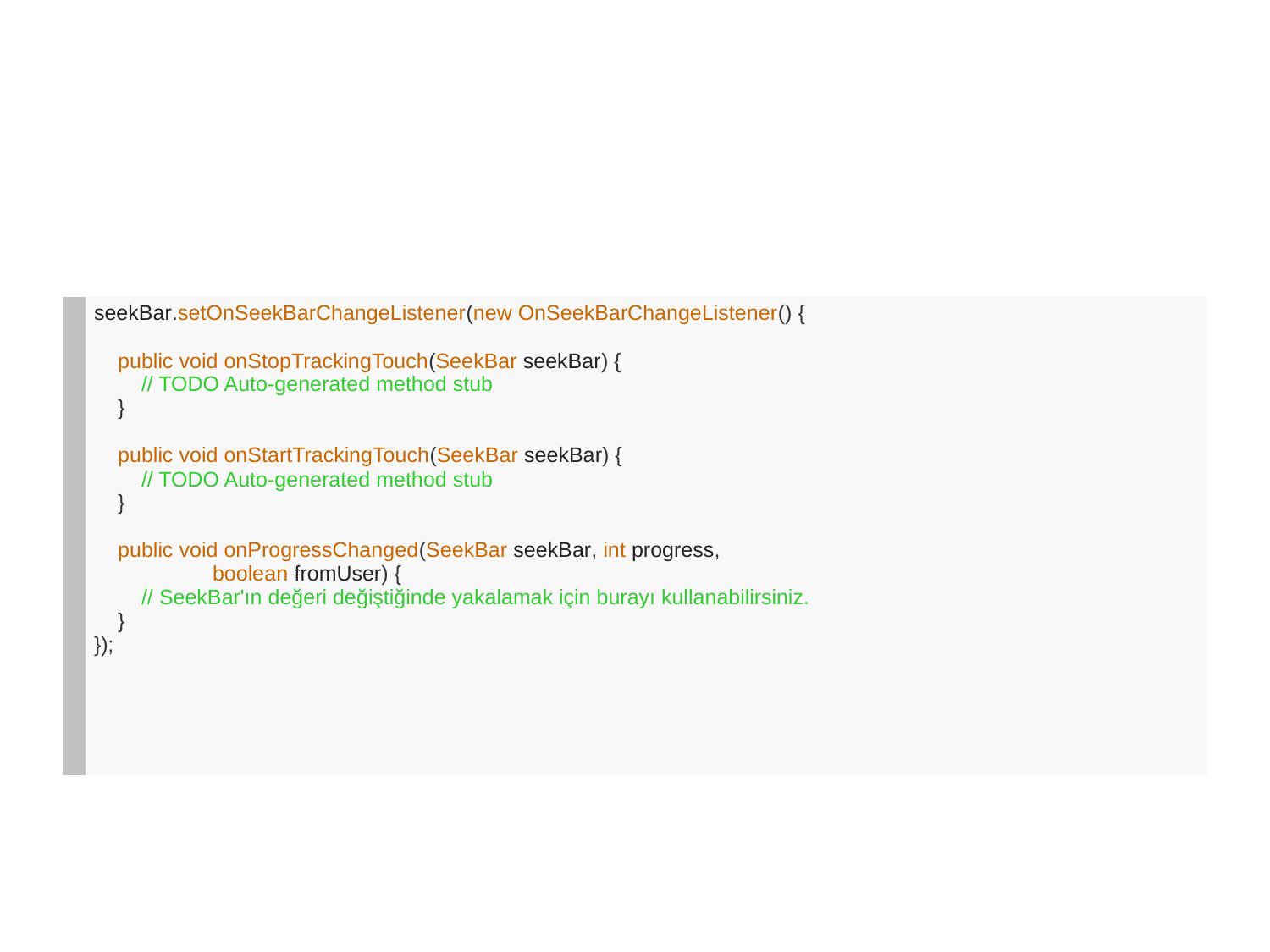

#
|  | seekBar.setOnSeekBarChangeListener(new OnSeekBarChangeListener() {       public void onStopTrackingTouch(SeekBar seekBar) {         // TODO Auto-generated method stub     }       public void onStartTrackingTouch(SeekBar seekBar) {         // TODO Auto-generated method stub     }       public void onProgressChanged(SeekBar seekBar, int progress,                     boolean fromUser) {         // SeekBar'ın değeri değiştiğinde yakalamak için burayı kullanabilirsiniz.     } }); |
| --- | --- |